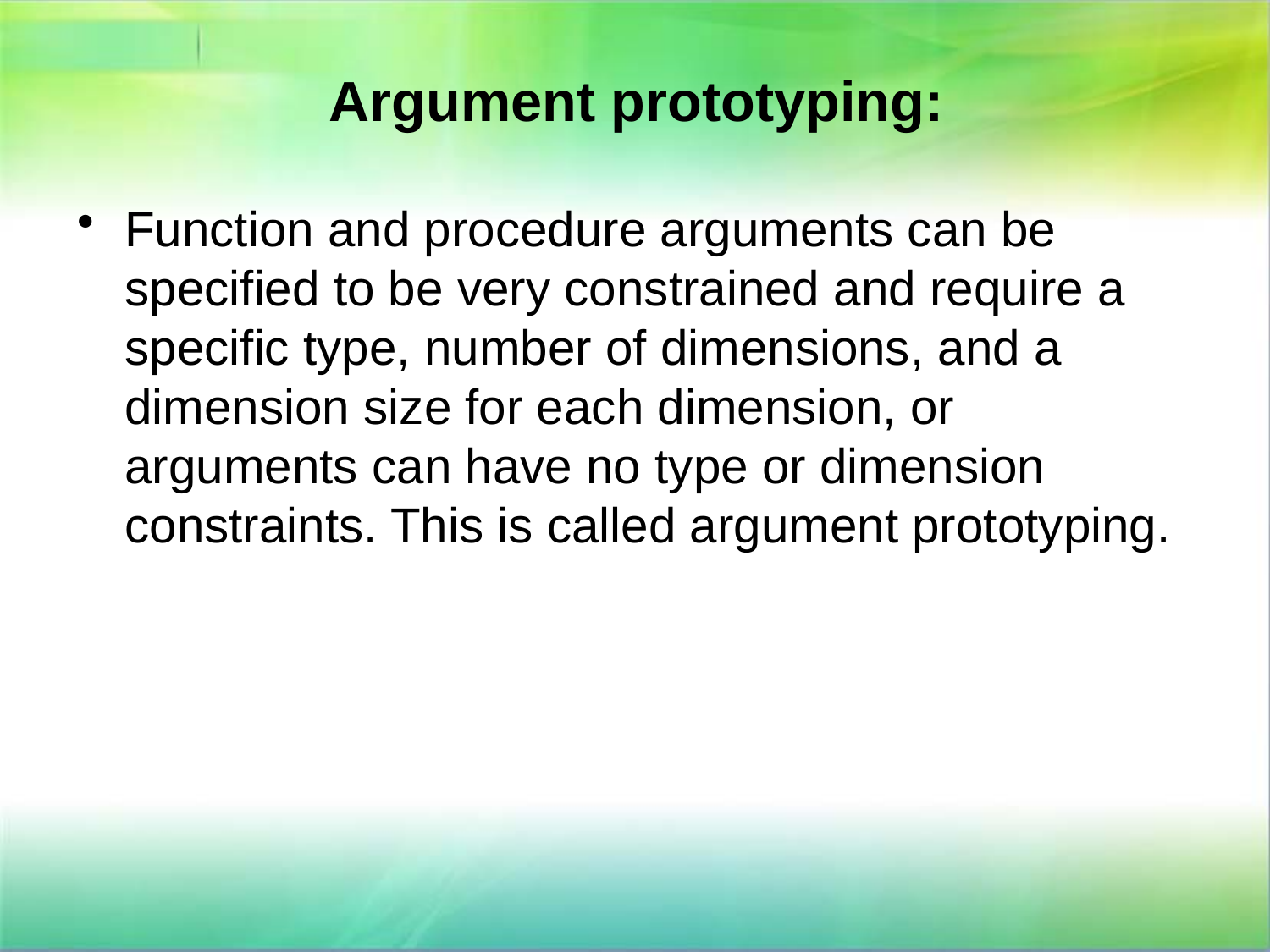

# Argument prototyping:

Function and procedure arguments can be specified to be very constrained and require a specific type, number of dimensions, and a dimension size for each dimension, or arguments can have no type or dimension constraints. This is called argument prototyping.